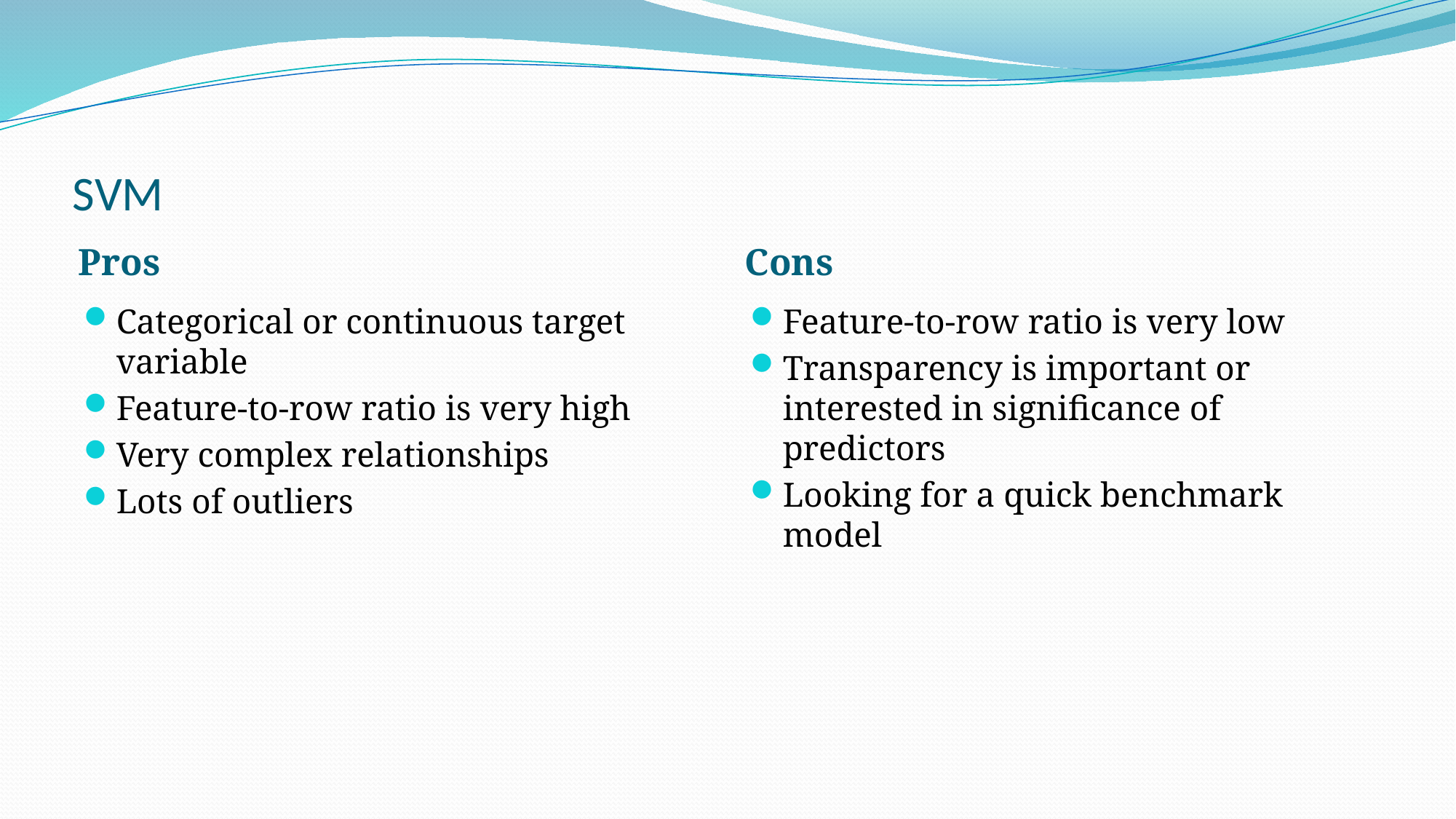

# SVM
Pros
Cons
Categorical or continuous target variable
Feature-to-row ratio is very high
Very complex relationships
Lots of outliers

Feature-to-row ratio is very low
Transparency is important or interested in significance of predictors
Looking for a quick benchmark model